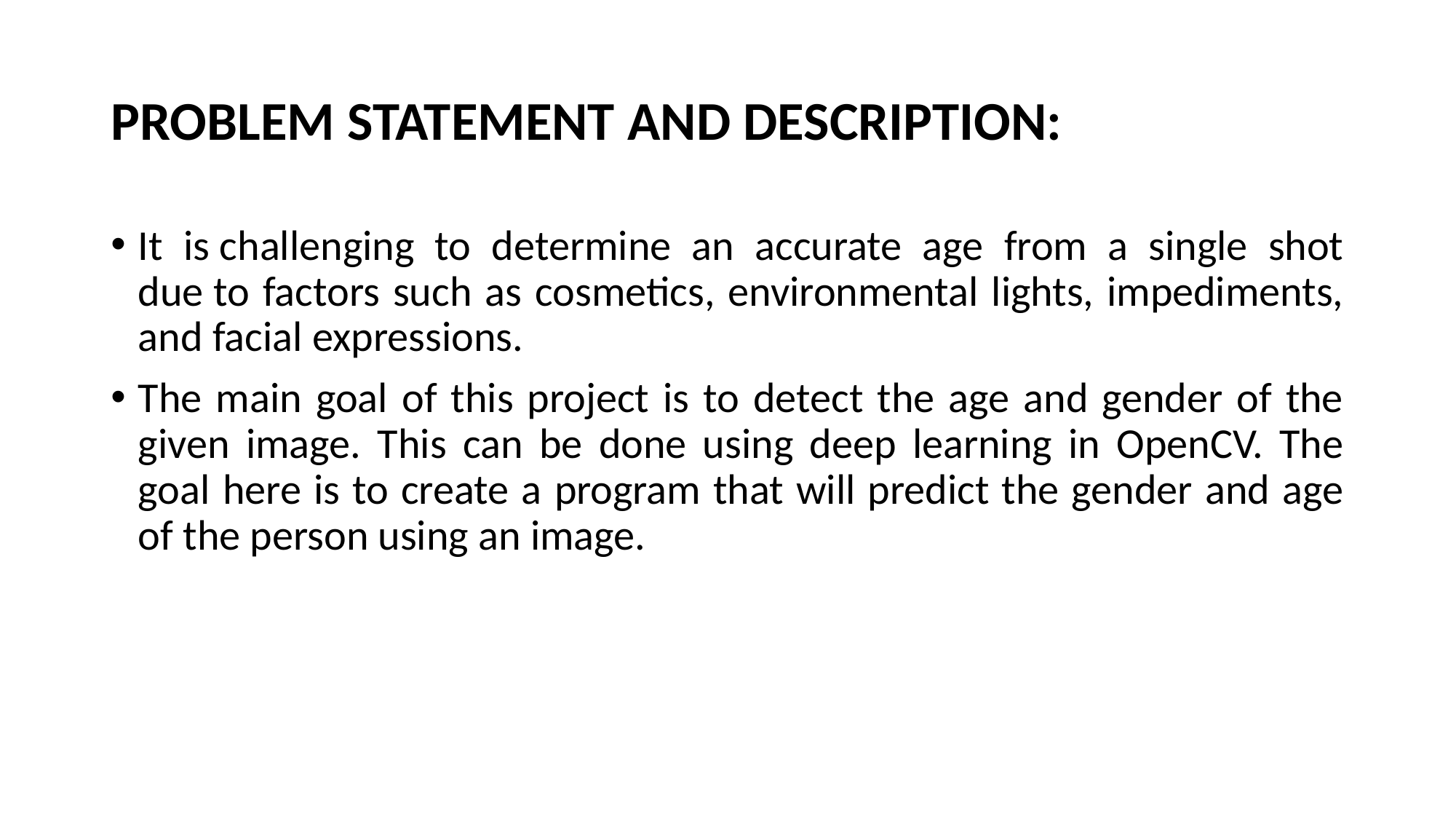

# PROBLEM STATEMENT AND DESCRIPTION:
It is challenging to determine an accurate age from a single shot due to factors such as cosmetics, environmental lights, impediments, and facial expressions.
The main goal of this project is to detect the age and gender of the given image. This can be done using deep learning in OpenCV. The goal here is to create a program that will predict the gender and age of the person using an image.